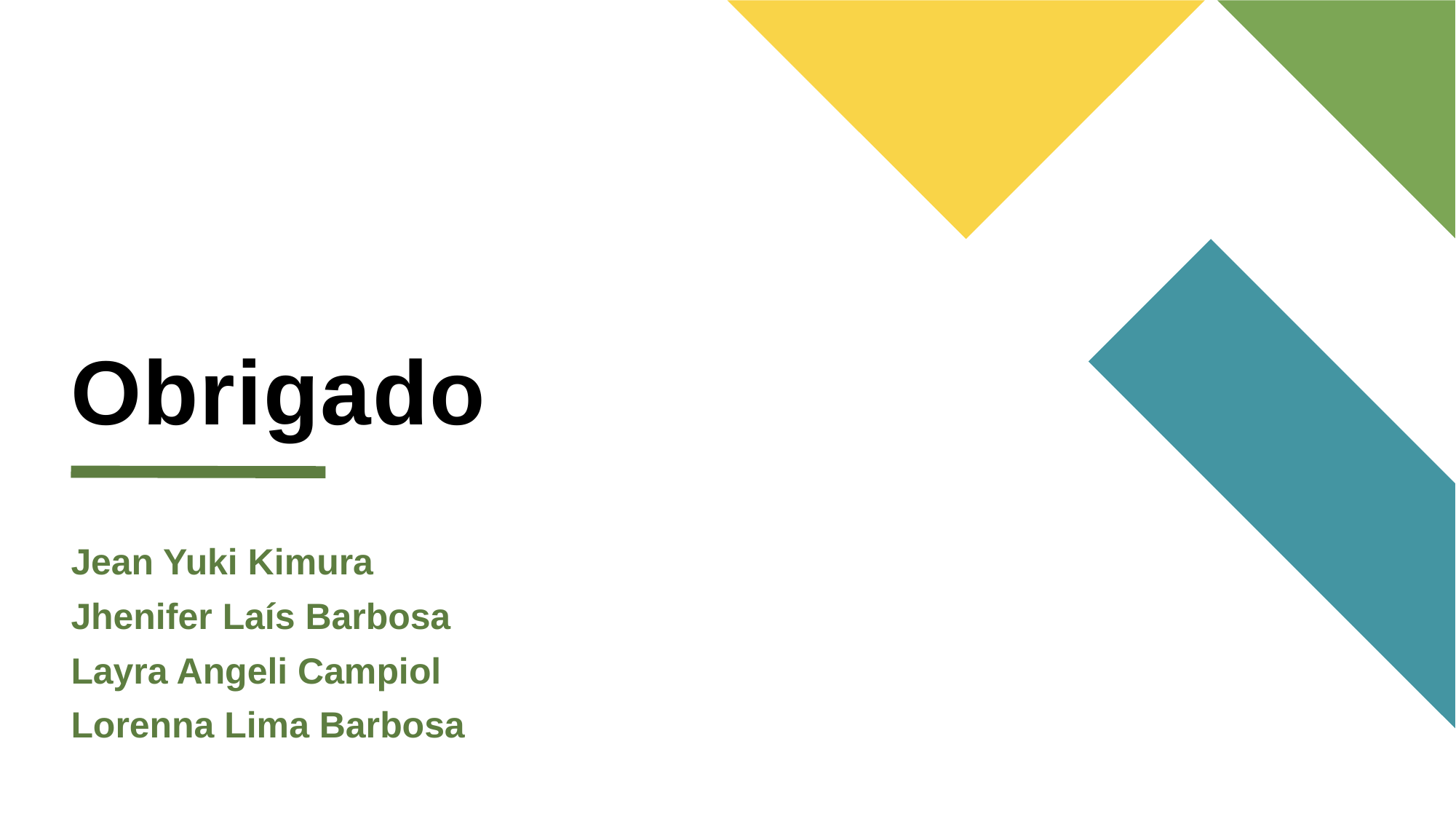

# Obrigado
Jean Yuki Kimura
Jhenifer Laís Barbosa
Layra Angeli Campiol
Lorenna Lima Barbosa